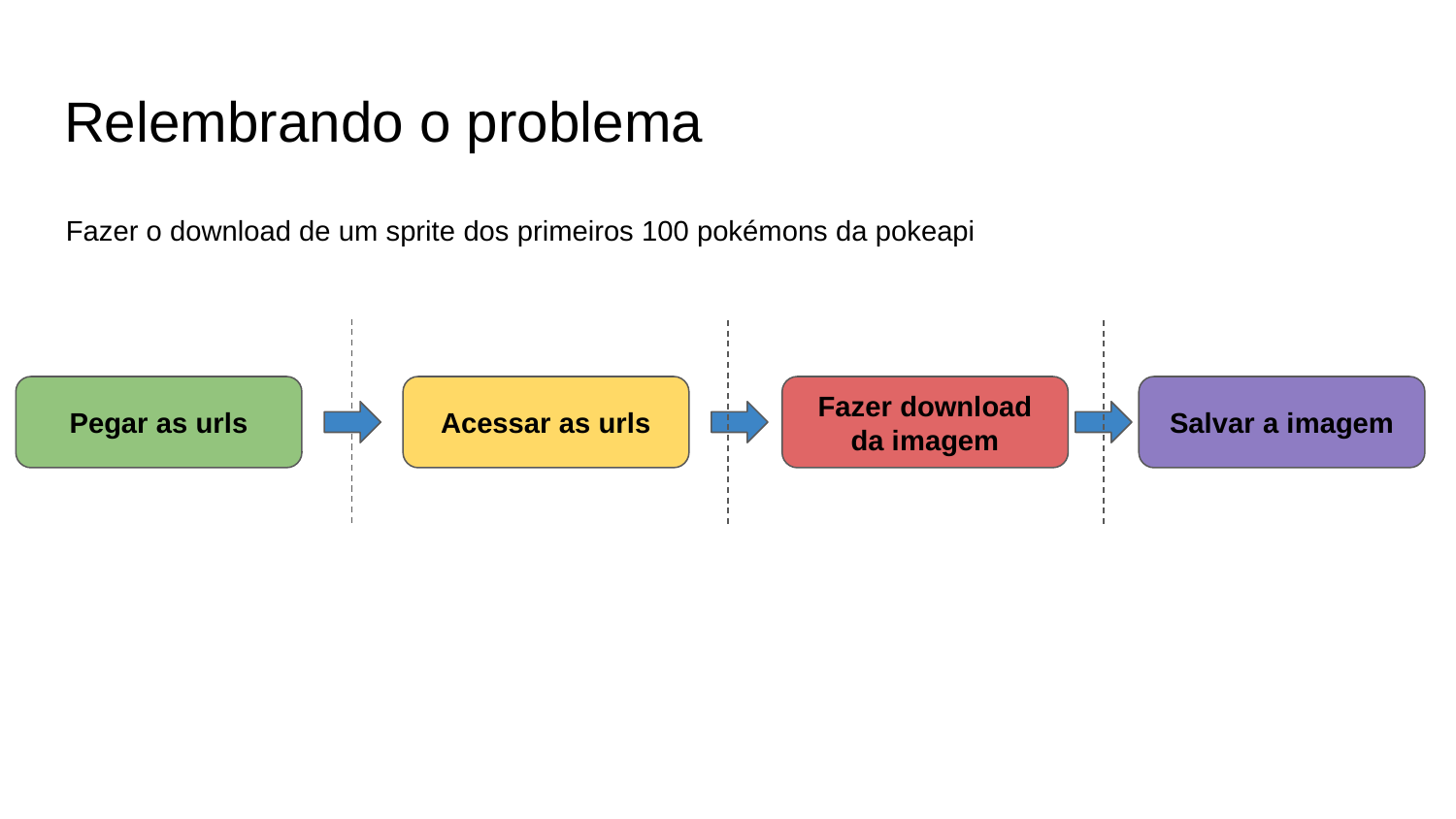

# Relembrando o problema
Fazer o download de um sprite dos primeiros 100 pokémons da pokeapi
Pegar as urls
Acessar as urls
Fazer download da imagem
Salvar a imagem